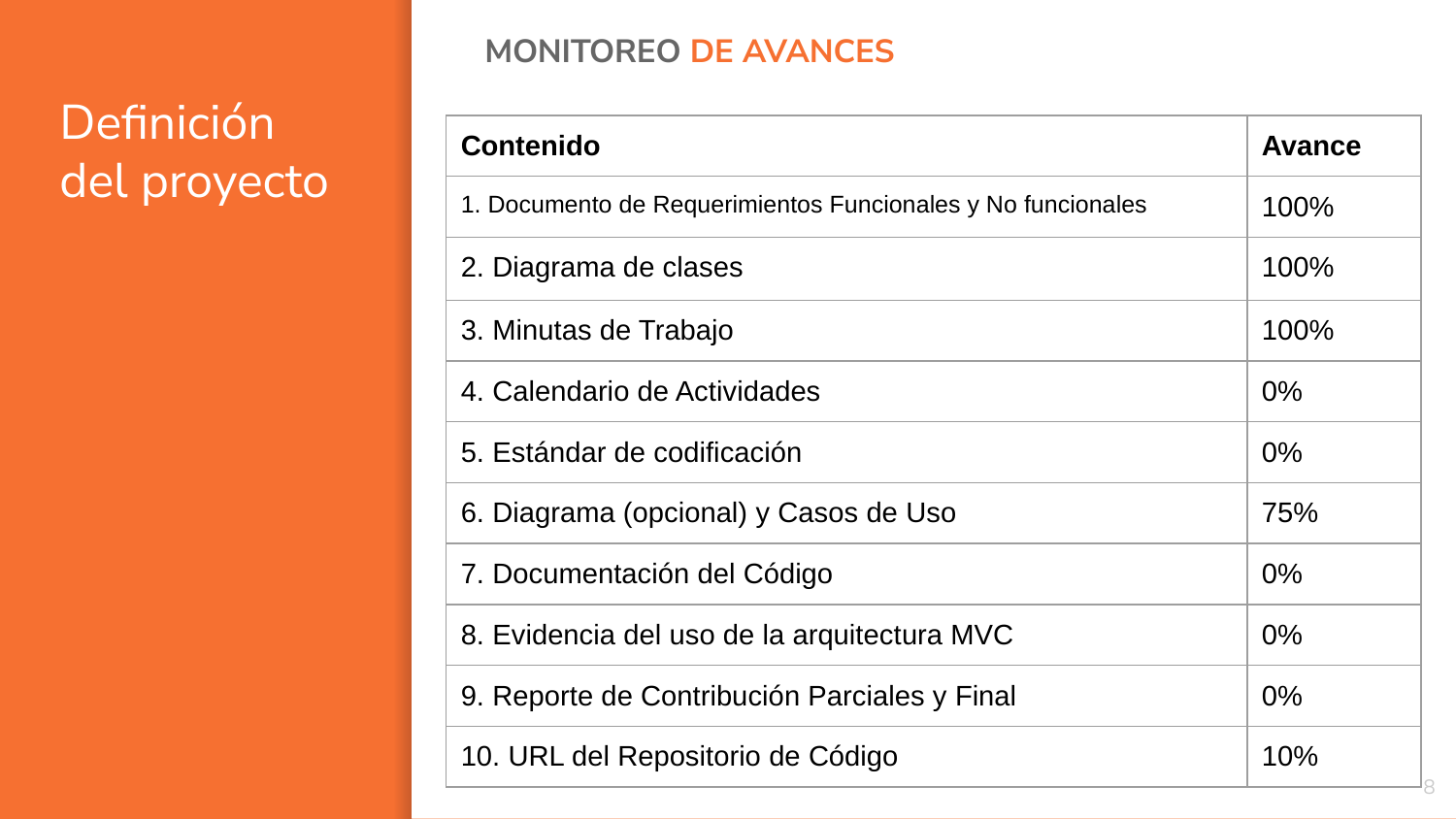

MONITOREO DE AVANCES

# Definición del proyecto
| Contenido | Avance |
| --- | --- |
| 1. Documento de Requerimientos Funcionales y No funcionales | 100% |
| 2. Diagrama de clases | 100% |
| 3. Minutas de Trabajo | 100% |
| 4. Calendario de Actividades | 0% |
| 5. Estándar de codificación | 0% |
| 6. Diagrama (opcional) y Casos de Uso | 75% |
| 7. Documentación del Código | 0% |
| 8. Evidencia del uso de la arquitectura MVC | 0% |
| 9. Reporte de Contribución Parciales y Final | 0% |
| 10. URL del Repositorio de Código | 10% |
8